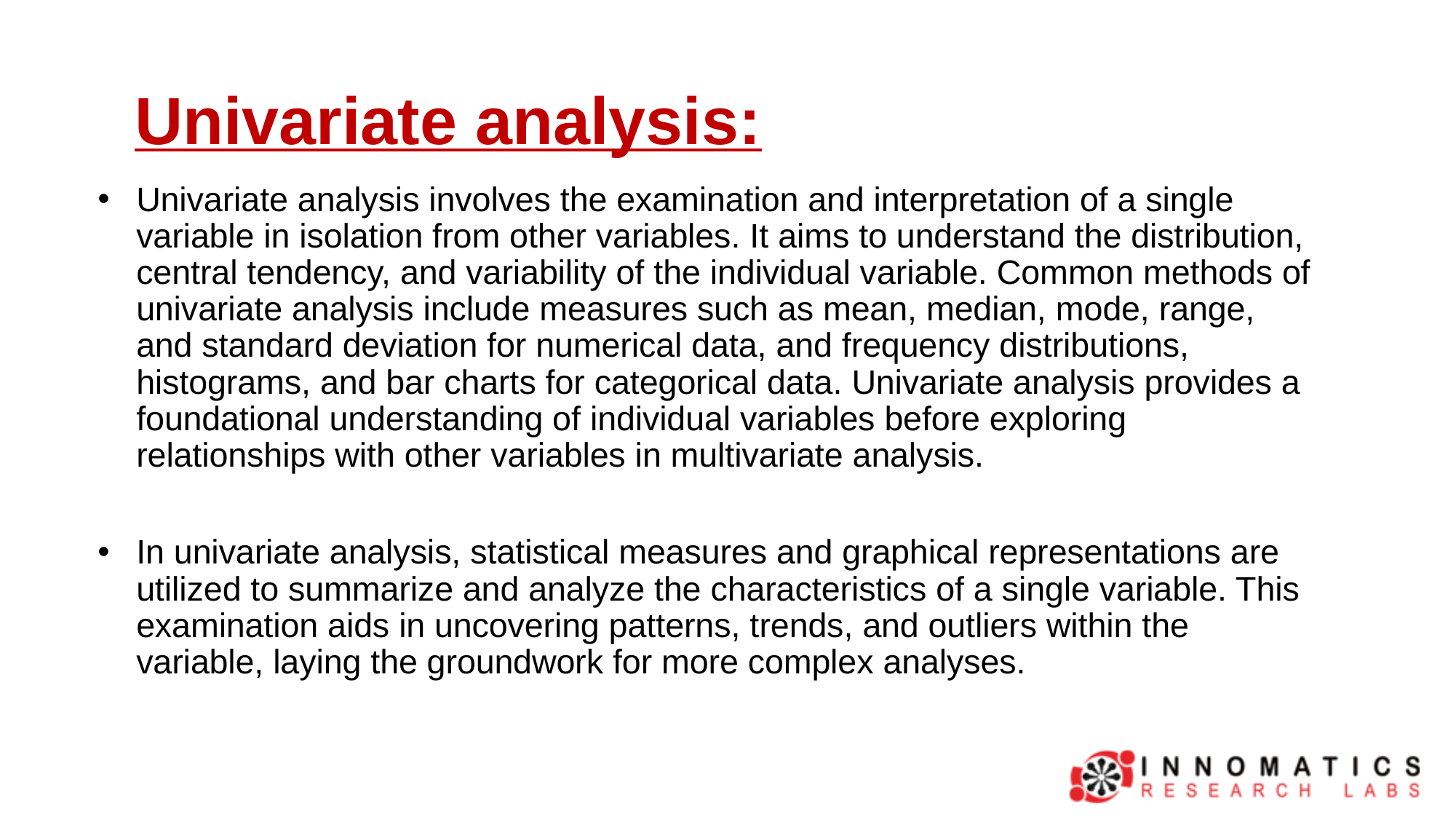

# Univariate analysis:
Univariate analysis involves the examination and interpretation of a single variable in isolation from other variables. It aims to understand the distribution, central tendency, and variability of the individual variable. Common methods of univariate analysis include measures such as mean, median, mode, range, and standard deviation for numerical data, and frequency distributions, histograms, and bar charts for categorical data. Univariate analysis provides a foundational understanding of individual variables before exploring relationships with other variables in multivariate analysis.

In univariate analysis, statistical measures and graphical representations are utilized to summarize and analyze the characteristics of a single variable. This examination aids in uncovering patterns, trends, and outliers within the variable, laying the groundwork for more complex analyses.